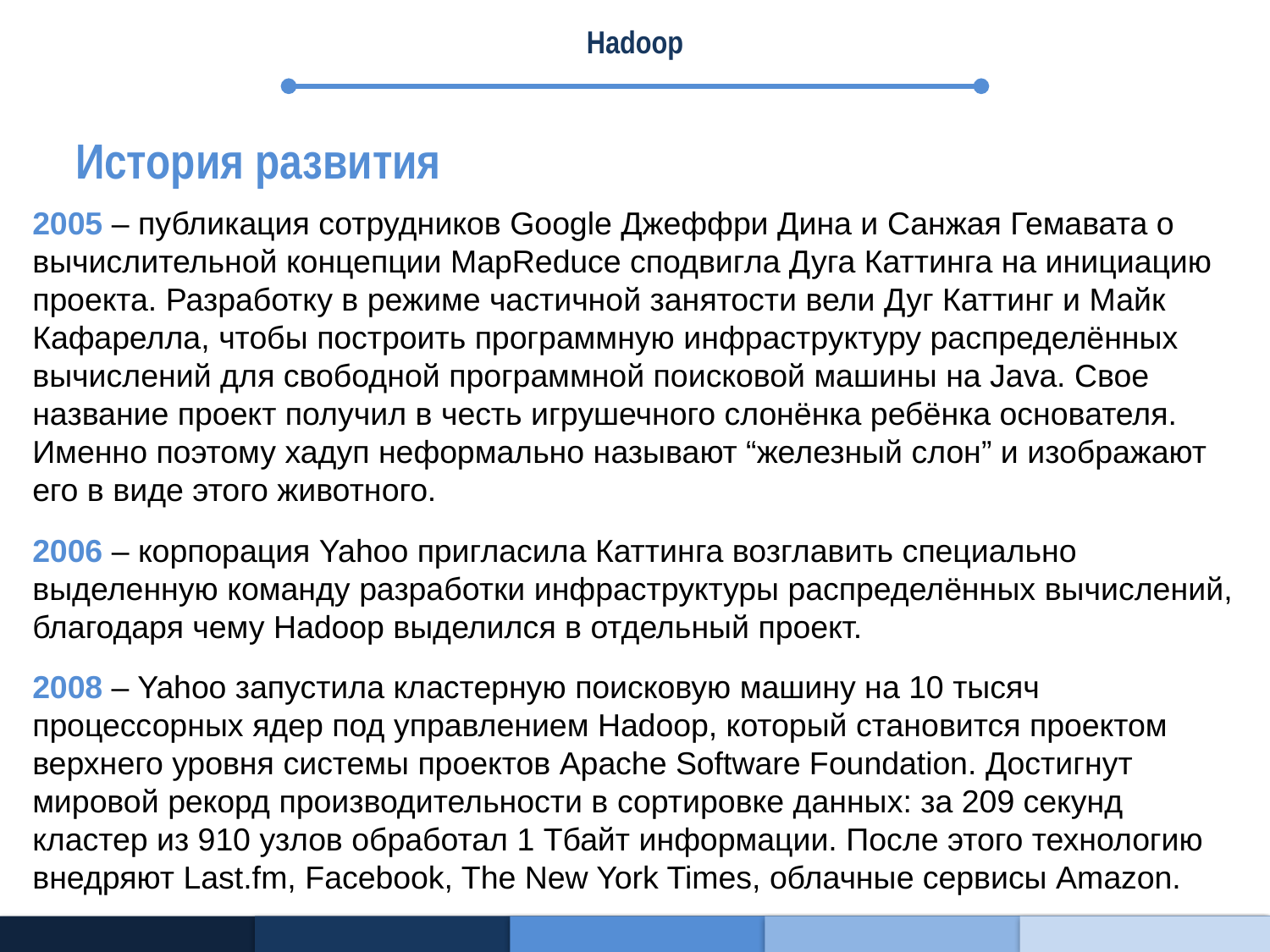

Hadoop
История развития
2005 – публикация сотрудников Google Джеффри Дина и Санжая Гемавата о вычислительной концепции MapReduce сподвигла Дуга Каттинга на инициацию проекта. Разработку в режиме частичной занятости вели Дуг Каттинг и Майк Кафарелла, чтобы построить программную инфраструктуру распределённых вычислений для свободной программной поисковой машины на Java. Свое название проект получил в честь игрушечного слонёнка ребёнка основателя. Именно поэтому хадуп неформально называют “железный слон” и изображают его в виде этого животного.

2006 – корпорация Yahoo пригласила Каттинга возглавить специально выделенную команду разработки инфраструктуры распределённых вычислений, благодаря чему Hadoop выделился в отдельный проект.

2008 – Yahoo запустила кластерную поисковую машину на 10 тысяч процессорных ядер под управлением Hadoop, который становится проектом верхнего уровня системы проектов Apache Software Foundation. Достигнут мировой рекорд производительности в сортировке данных: за 209 секунд кластер из 910 узлов обработал 1 Тбайт информации. После этого технологию внедряют Last.fm, Facebook, The New York Times, облачные сервисы Amazon.